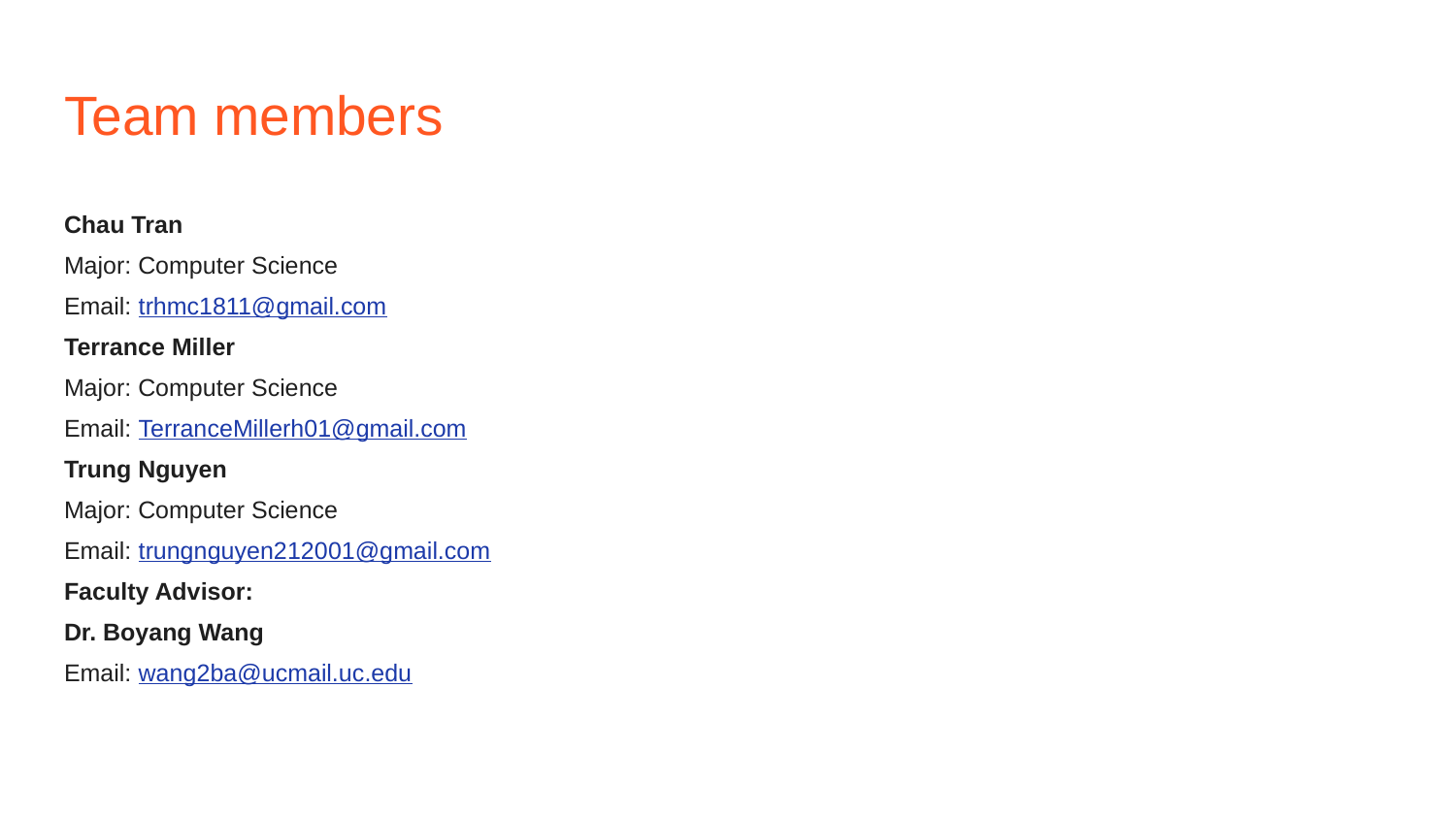

# Team members
Chau Tran
Major: Computer Science
Email: trhmc1811@gmail.com
Terrance Miller
Major: Computer Science
Email: TerranceMillerh01@gmail.com
Trung Nguyen
Major: Computer Science
Email: trungnguyen212001@gmail.com
Faculty Advisor:
Dr. Boyang Wang
Email: wang2ba@ucmail.uc.edu